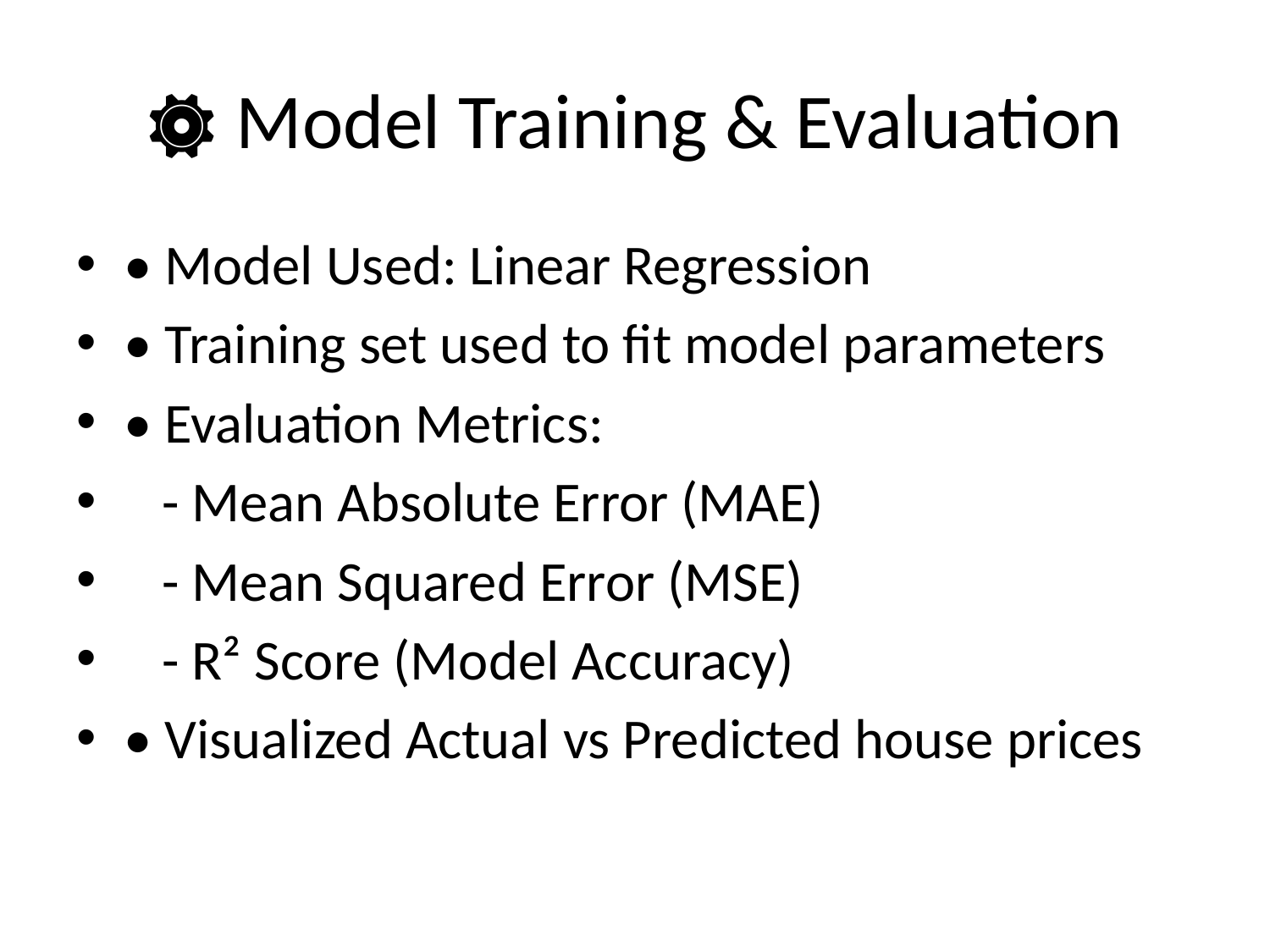

# ⚙️ Model Training & Evaluation
• Model Used: Linear Regression
• Training set used to fit model parameters
• Evaluation Metrics:
   - Mean Absolute Error (MAE)
   - Mean Squared Error (MSE)
   - R² Score (Model Accuracy)
• Visualized Actual vs Predicted house prices